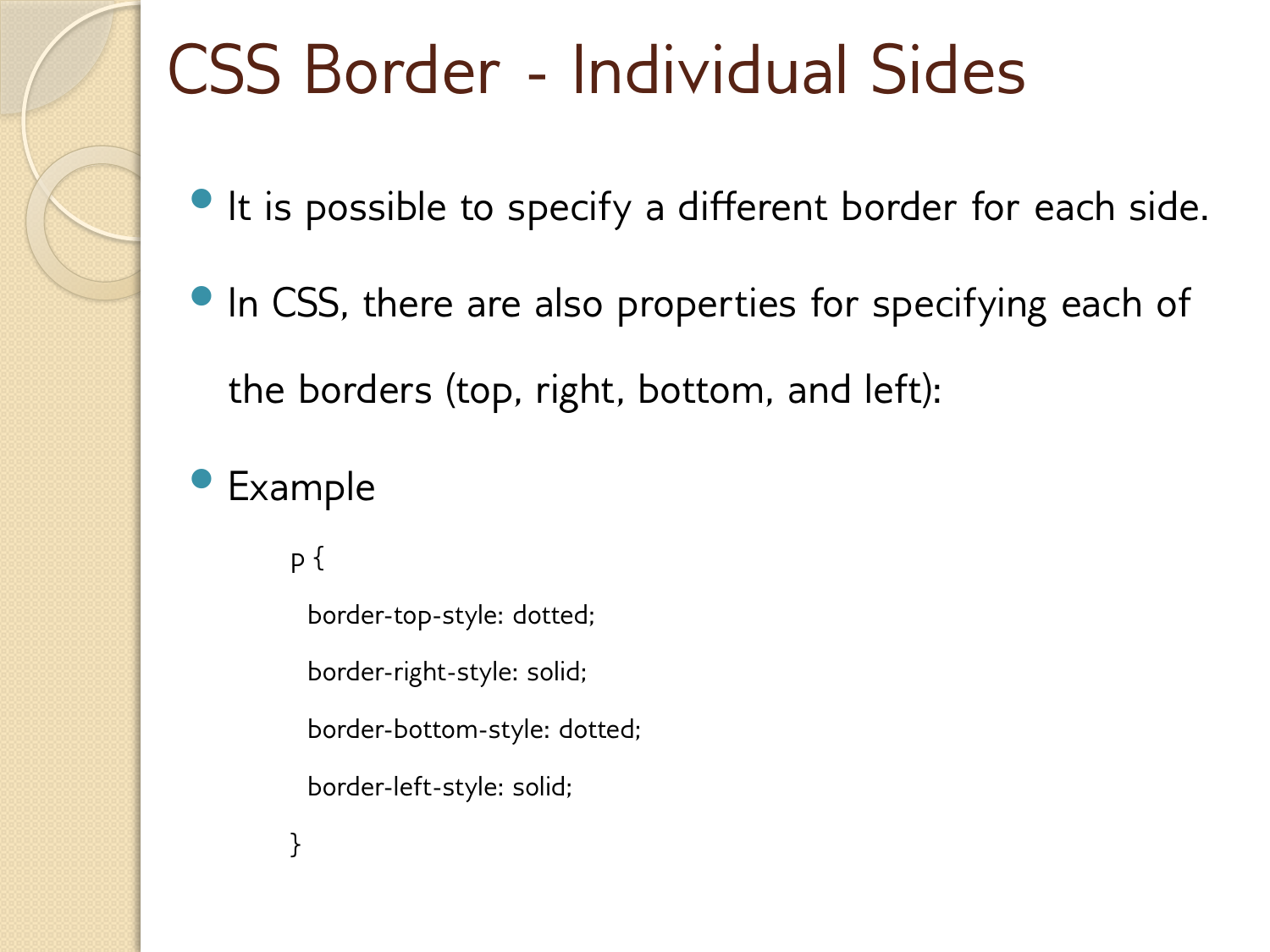

# CSS Border - Individual Sides
It is possible to specify a different border for each side.
In CSS, there are also properties for specifying each of the borders (top, right, bottom, and left):
Example
p {
  border-top-style: dotted;
  border-right-style: solid;
  border-bottom-style: dotted;
  border-left-style: solid;
}